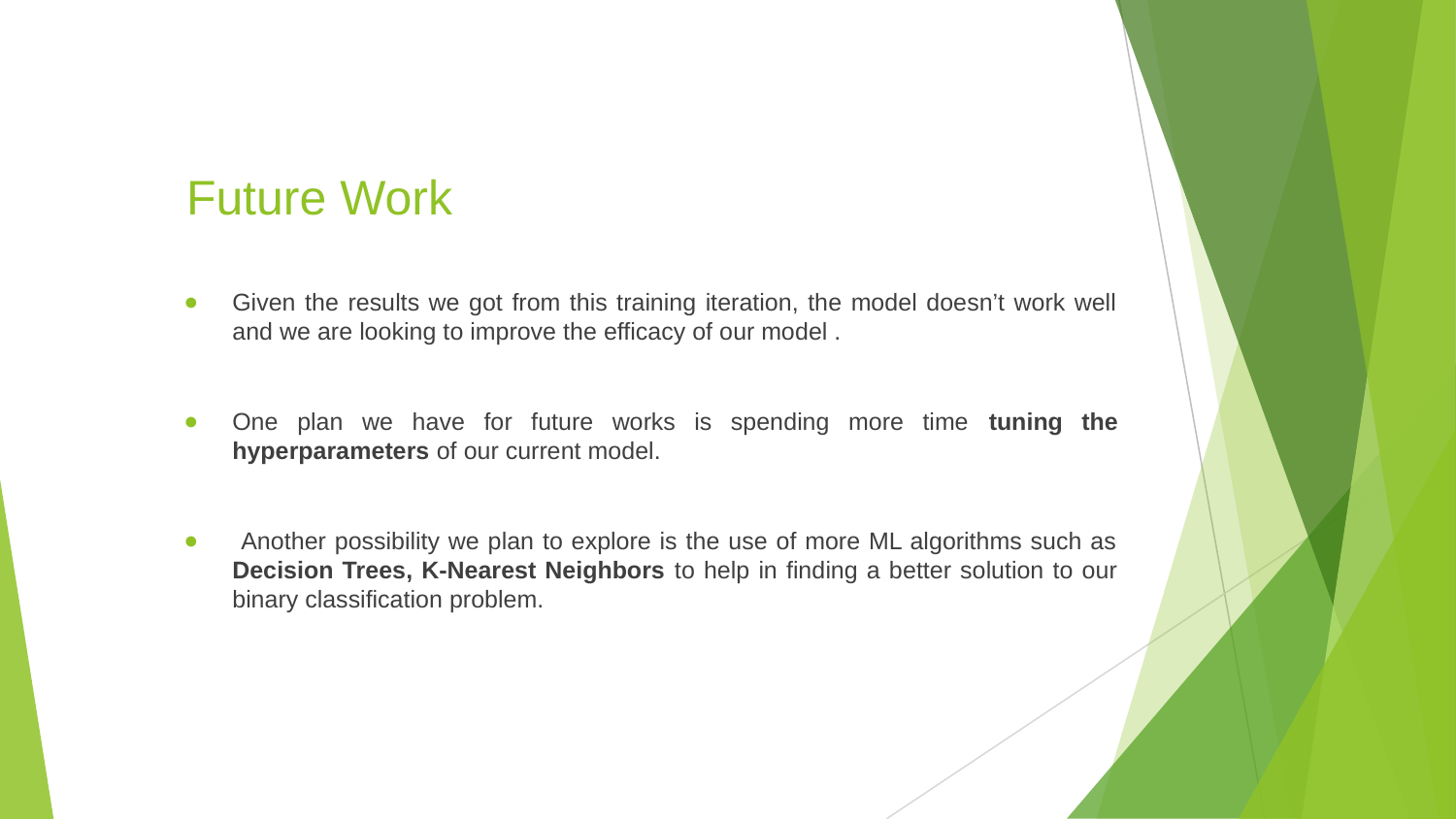

# Future Work
Given the results we got from this training iteration, the model doesn’t work well and we are looking to improve the efficacy of our model .

One plan we have for future works is spending more time tuning the hyperparameters of our current model.

 Another possibility we plan to explore is the use of more ML algorithms such as Decision Trees, K-Nearest Neighbors to help in finding a better solution to our binary classification problem.